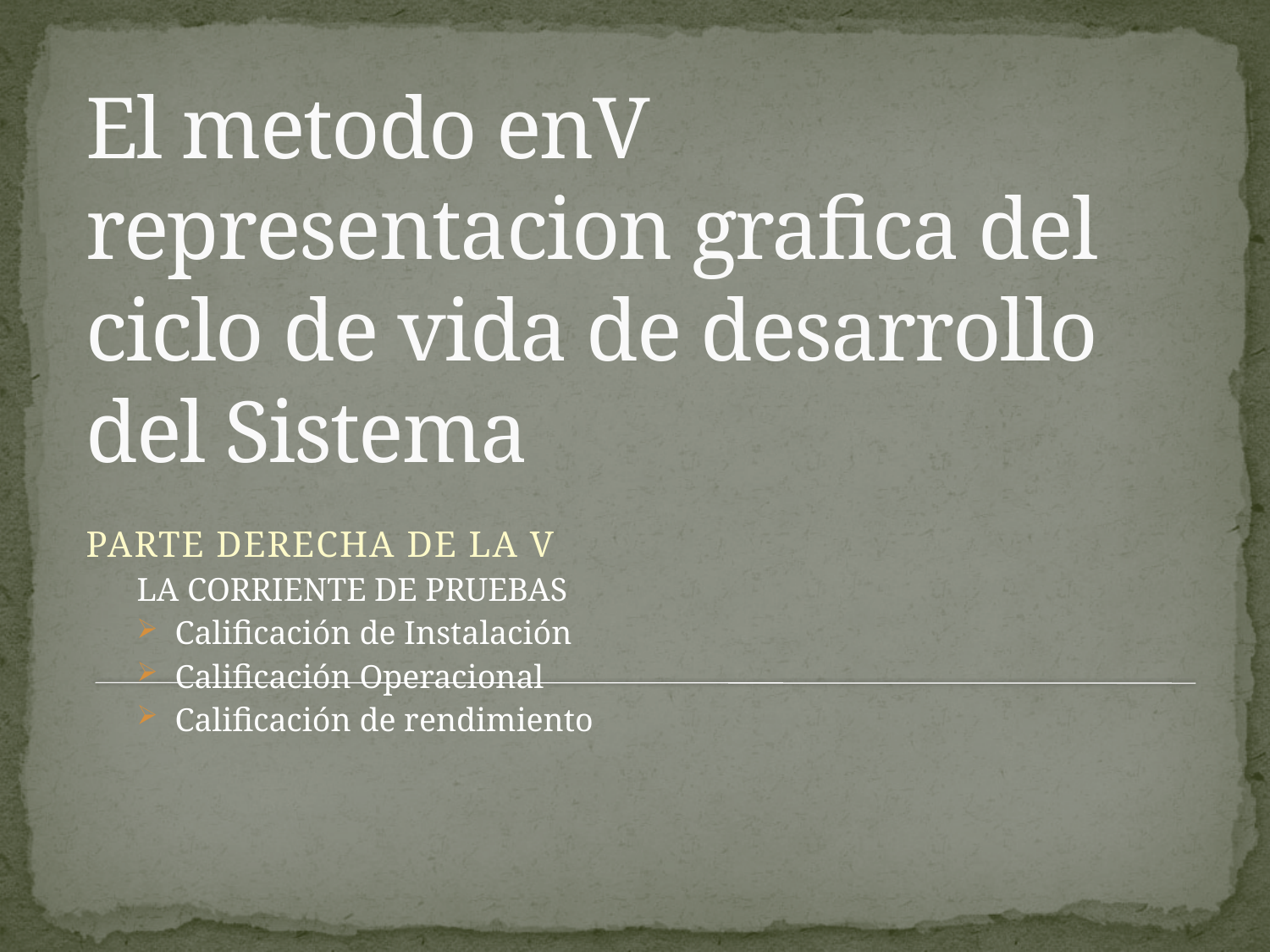

# El metodo enV representacion grafica del ciclo de vida de desarrollo del Sistema
PARTE DERECHA DE LA V
LA CORRIENTE DE PRUEBAS
Calificación de Instalación
Calificación Operacional
Calificación de rendimiento